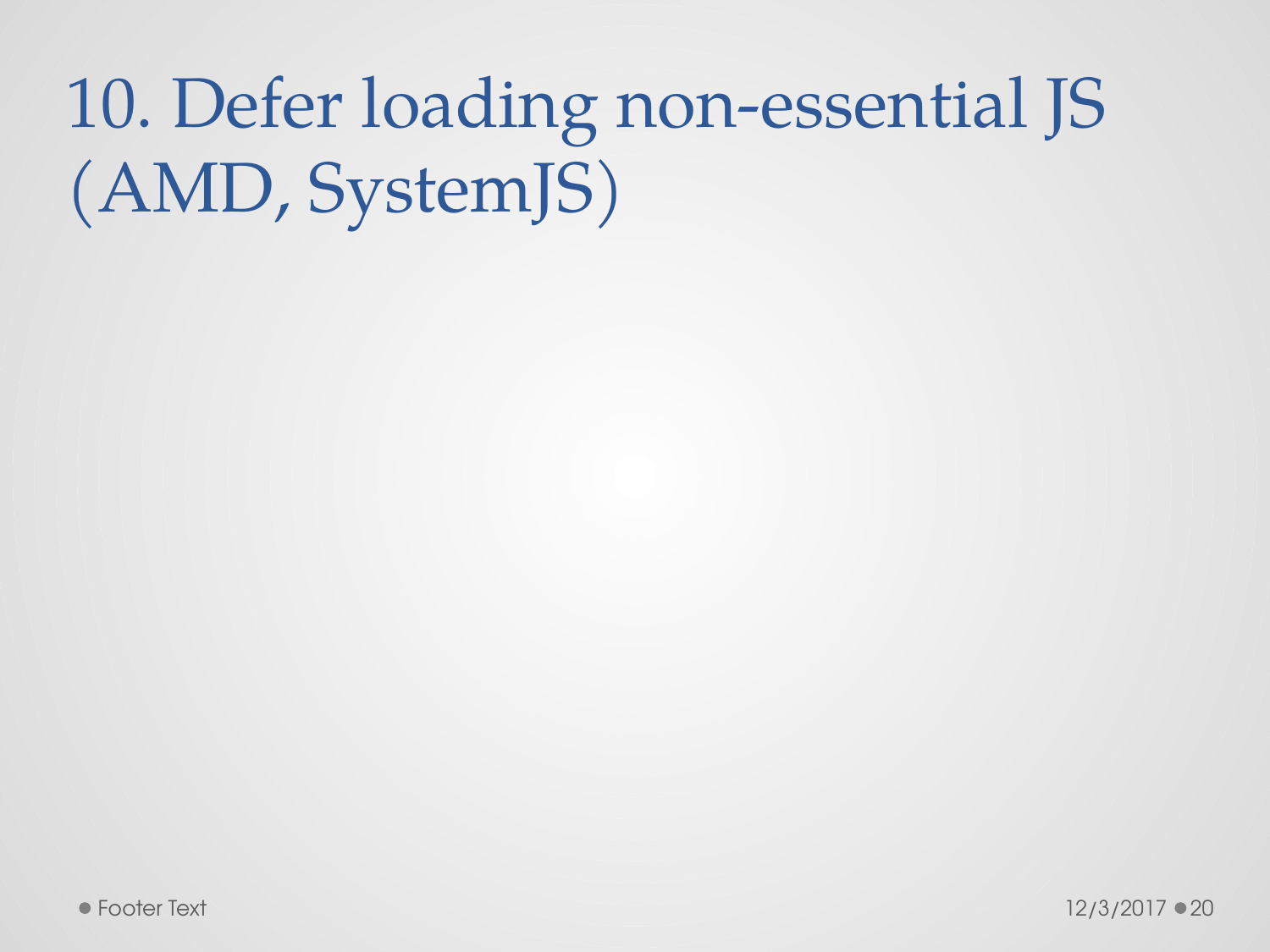

# 10. Defer loading non-essential JS (AMD, SystemJS)
Footer Text
12/3/2017
20